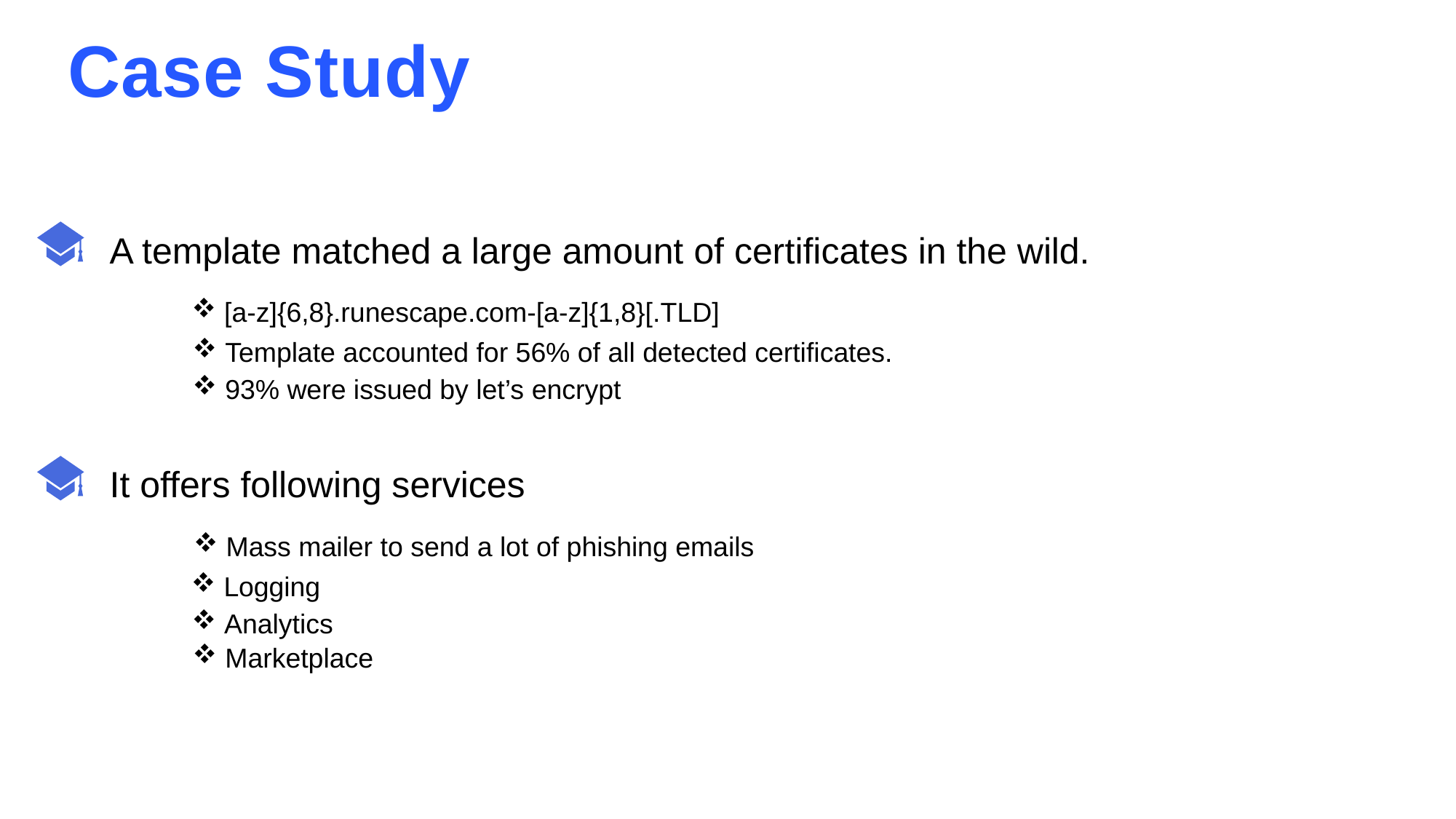

Case Study

A template matched a large amount of certificates in the wild.
 [a-z]{6,8}.runescape.com-[a-z]{1,8}[.TLD]
 Template accounted for 56% of all detected certificates.
 93% were issued by let’s encrypt

It offers following services
 Mass mailer to send a lot of phishing emails
 Logging
 Analytics
 Marketplace